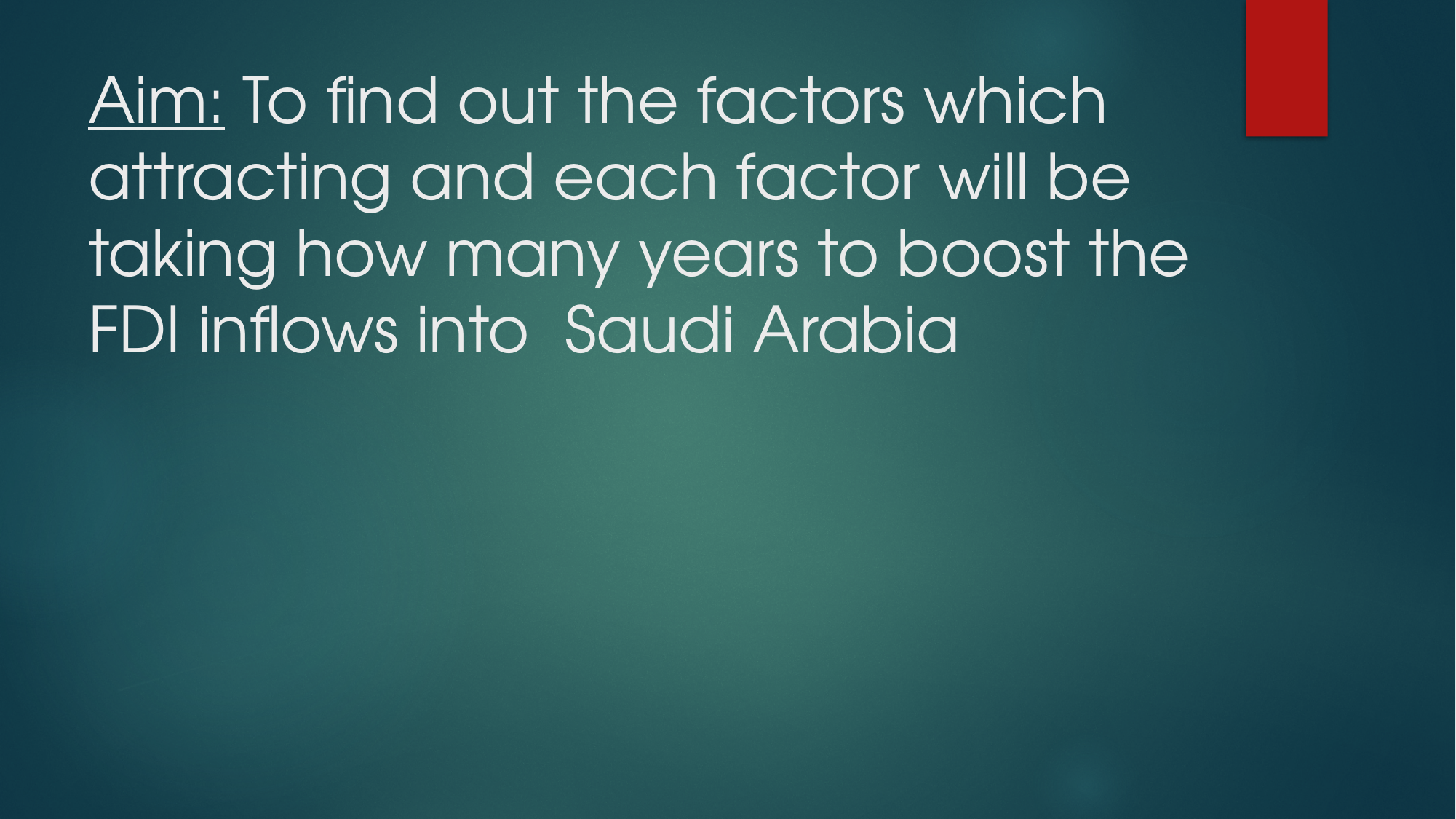

# Aim: To find out the factors which attracting and each factor will be taking how many years to boost the FDI inflows into  Saudi Arabia